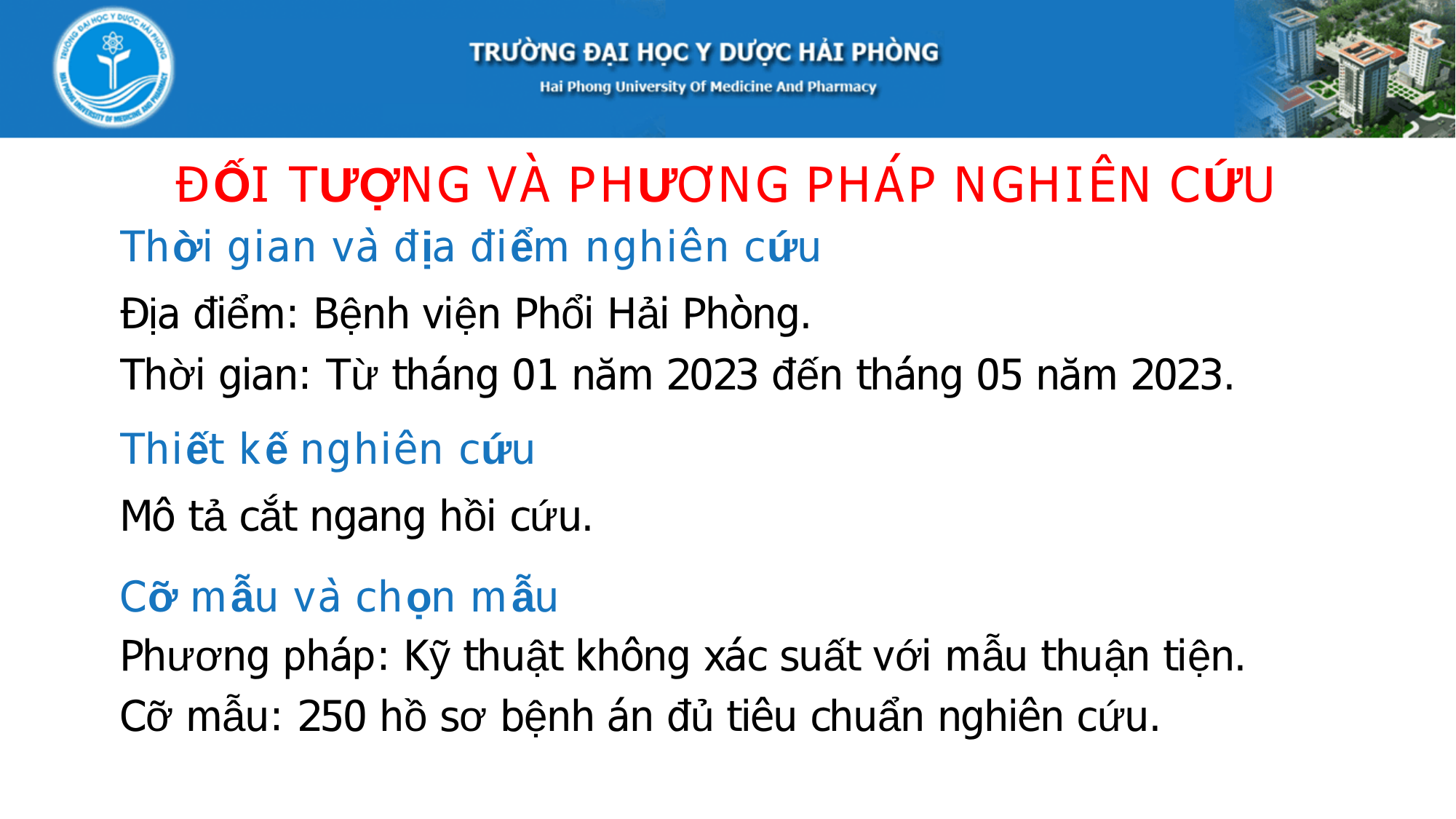

ĐỐI TƯỢNG VÀ PHƯƠNG PHÁP NGHIÊN CỨU
Thời gian và địa điểm nghiên cứu
Địa điểm: Bệnh viện Phổi Hải Phòng.
Thời gian: Từ tháng 01 năm 2023 đến tháng 05 năm 2023.
Thiết kế nghiên cứu
Mô tả cắt ngang hồi cứu.
Cỡ mẫu và chọn mẫu
Phương pháp: Kỹ thuật không xác suất với mẫu thuận tiện.
Cỡ mẫu: 250 hồ sơ bệnh án đủ tiêu chuẩn nghiên cứu.